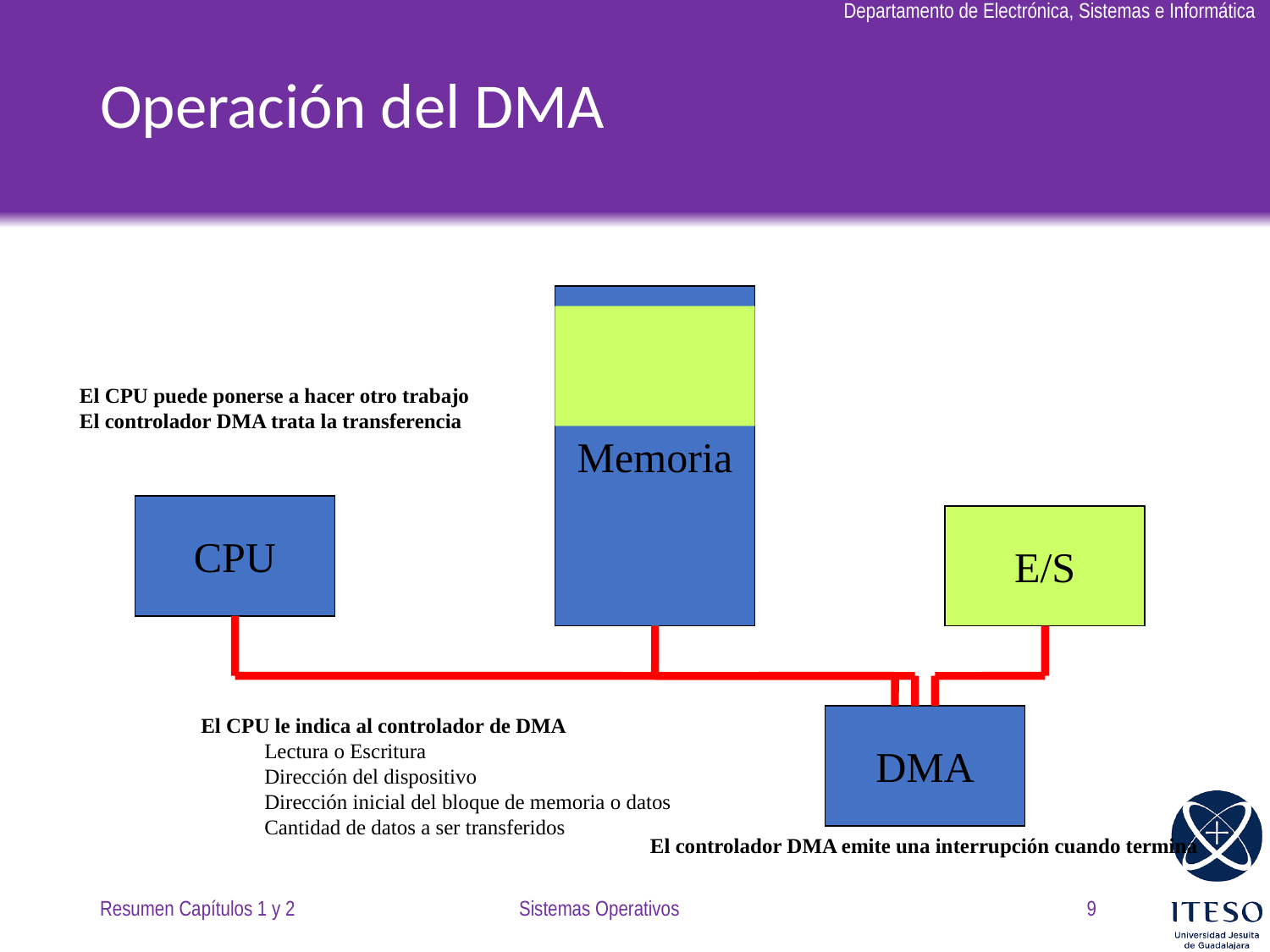

# Operación del DMA
Memoria
CPU
E/S

DMA

El CPU puede ponerse a hacer otro trabajo
El controlador DMA trata la transferencia

E/S

El CPU le indica al controlador de DMA
Lectura o Escritura
Dirección del dispositivo
Dirección inicial del bloque de memoria o datos
Cantidad de datos a ser transferidos

El controlador DMA emite una interrupción cuando termina

Resumen Capítulos 1 y 2
Sistemas Operativos
9